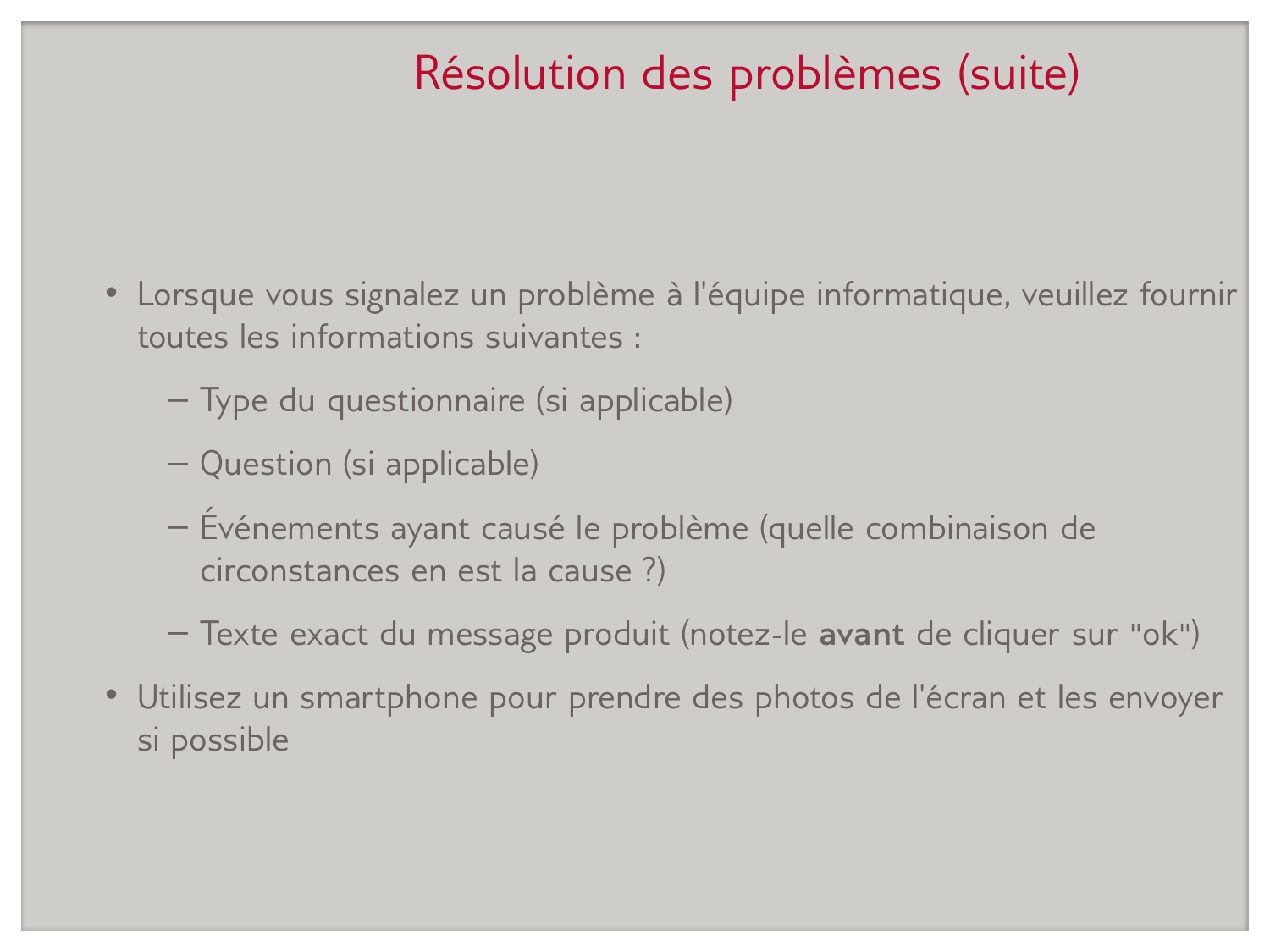

# Résolution des problèmes (suite)
Lorsque vous signalez un problème à l'équipe informatique, veuillez fournir toutes les informations suivantes :
Type du questionnaire (si applicable)
Question (si applicable)
Événements ayant causé le problème (quelle combinaison de circonstances en est la cause ?)
Texte exact du message produit (notez-le avant de cliquer sur "ok")
Utilisez un smartphone pour prendre des photos de l'écran et les envoyer si possible